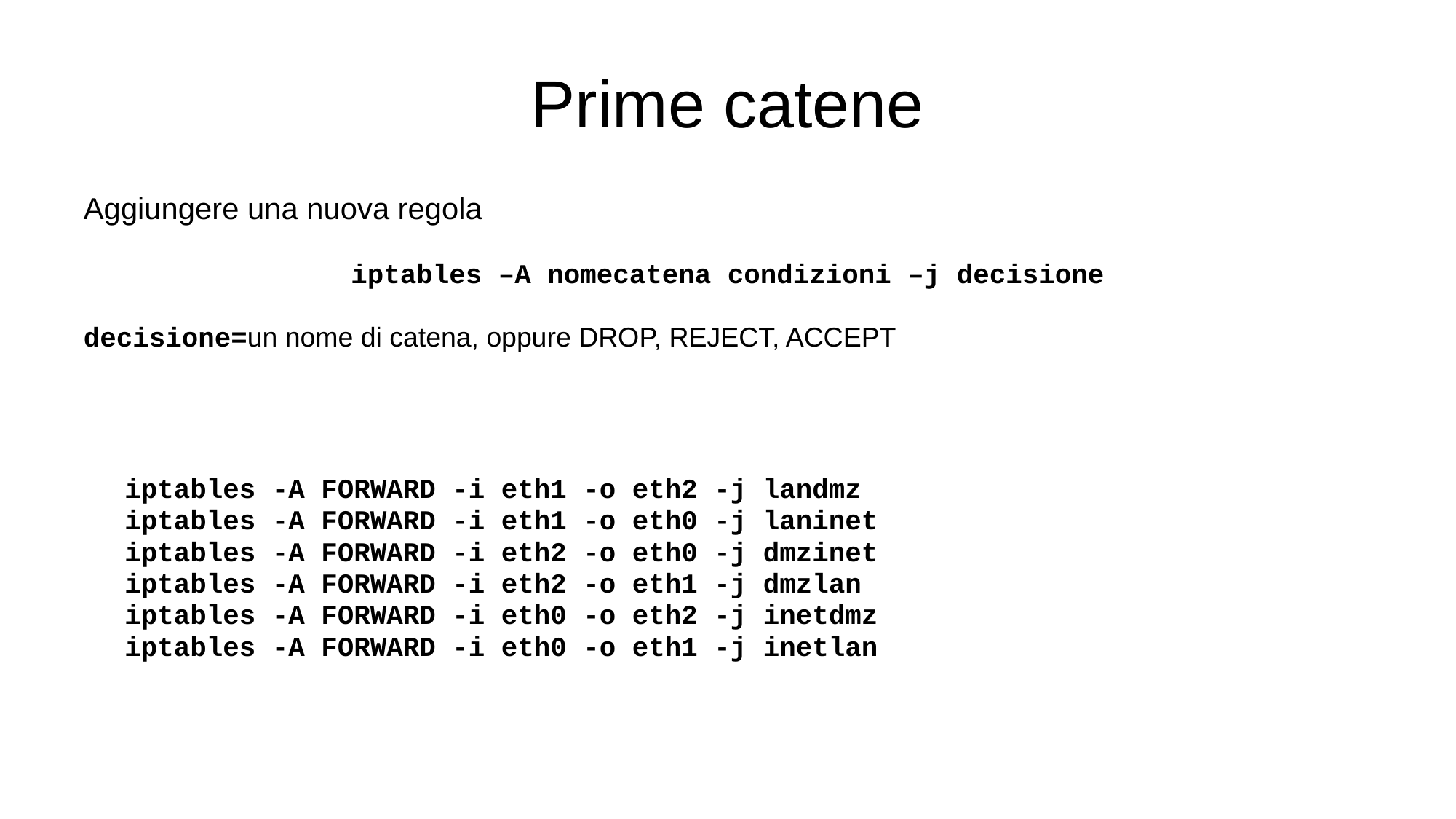

# Prime catene
Aggiungere una nuova regola

iptables –A nomecatena condizioni –j decisione

decisione=un nome di catena, oppure DROP, REJECT, ACCEPT

	iptables -A FORWARD -i eth1 -o eth2 -j landmz
	iptables -A FORWARD -i eth1 -o eth0 -j laninet
	iptables -A FORWARD -i eth2 -o eth0 -j dmzinet
	iptables -A FORWARD -i eth2 -o eth1 -j dmzlan
	iptables -A FORWARD -i eth0 -o eth2 -j inetdmz
	iptables -A FORWARD -i eth0 -o eth1 -j inetlan